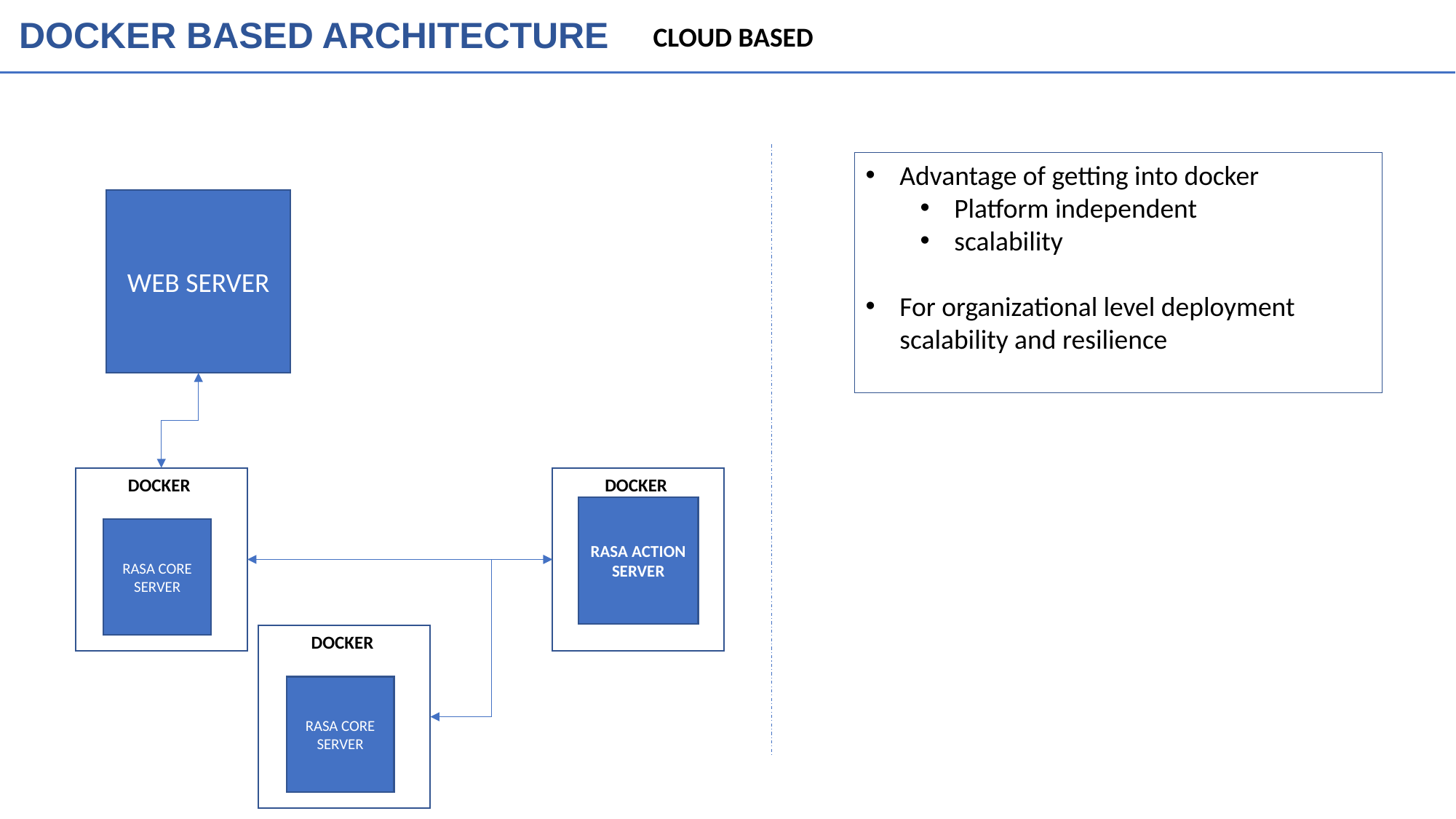

DOCKER BASED ARCHITECTURE
CLOUD BASED
Advantage of getting into docker
Platform independent
scalability

For organizational level deployment scalability and resilience

WEB SERVER
DOCKER
RASA CORE SERVER
DOCKER
RASA ACTION SERVER
DOCKER
RASA CORE SERVER